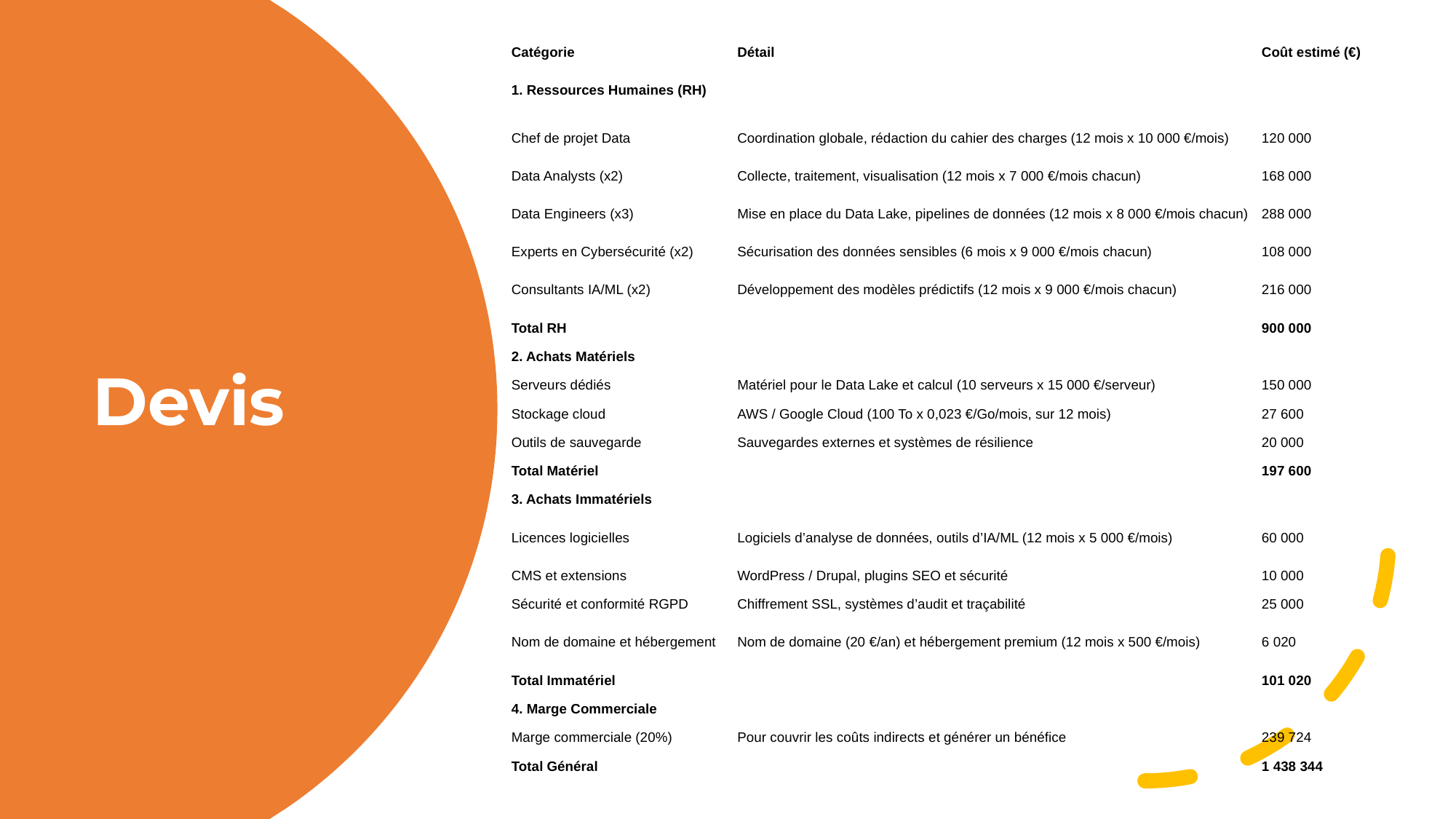

| Catégorie | Détail | Coût estimé (€) |
| --- | --- | --- |
| 1. Ressources Humaines (RH) |  |  |
| Chef de projet Data | Coordination globale, rédaction du cahier des charges (12 mois x 10 000 €/mois) | 120 000 |
| Data Analysts (x2) | Collecte, traitement, visualisation (12 mois x 7 000 €/mois chacun) | 168 000 |
| Data Engineers (x3) | Mise en place du Data Lake, pipelines de données (12 mois x 8 000 €/mois chacun) | 288 000 |
| Experts en Cybersécurité (x2) | Sécurisation des données sensibles (6 mois x 9 000 €/mois chacun) | 108 000 |
| Consultants IA/ML (x2) | Développement des modèles prédictifs (12 mois x 9 000 €/mois chacun) | 216 000 |
| Total RH |  | 900 000 |
| 2. Achats Matériels |  |  |
| Serveurs dédiés | Matériel pour le Data Lake et calcul (10 serveurs x 15 000 €/serveur) | 150 000 |
| Stockage cloud | AWS / Google Cloud (100 To x 0,023 €/Go/mois, sur 12 mois) | 27 600 |
| Outils de sauvegarde | Sauvegardes externes et systèmes de résilience | 20 000 |
| Total Matériel |  | 197 600 |
| 3. Achats Immatériels |  |  |
| Licences logicielles | Logiciels d’analyse de données, outils d’IA/ML (12 mois x 5 000 €/mois) | 60 000 |
| CMS et extensions | WordPress / Drupal, plugins SEO et sécurité | 10 000 |
| Sécurité et conformité RGPD | Chiffrement SSL, systèmes d’audit et traçabilité | 25 000 |
| Nom de domaine et hébergement | Nom de domaine (20 €/an) et hébergement premium (12 mois x 500 €/mois) | 6 020 |
| Total Immatériel |  | 101 020 |
| 4. Marge Commerciale |  |  |
| Marge commerciale (20%) | Pour couvrir les coûts indirects et générer un bénéfice | 239 724 |
| Total Général |  | 1 438 344 |
# Devis